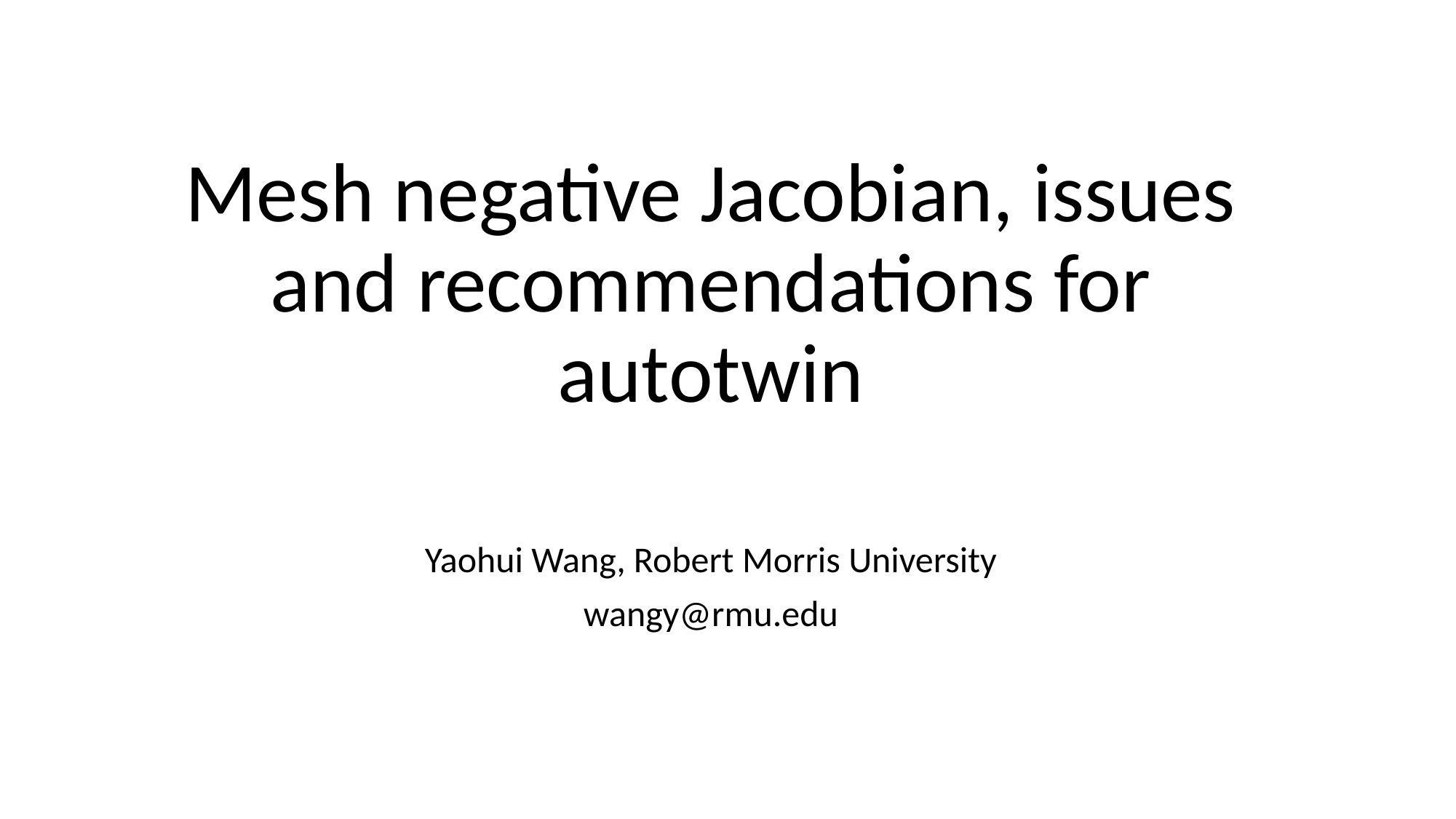

# Mesh negative Jacobian, issues and recommendations for autotwin
Yaohui Wang, Robert Morris University
wangy@rmu.edu